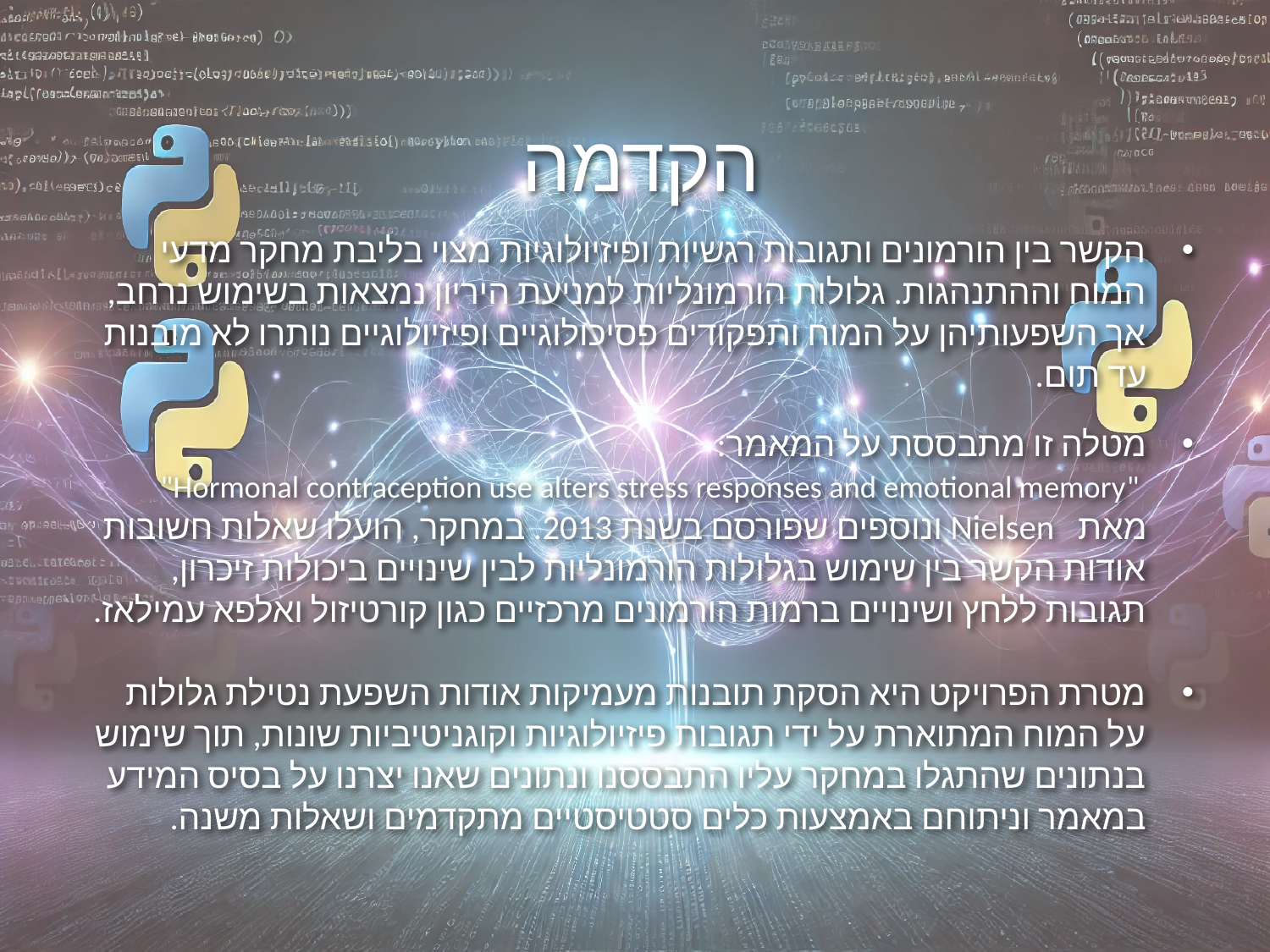

# הקדמה
הקשר בין הורמונים ותגובות רגשיות ופיזיולוגיות מצוי בליבת מחקר מדעי המוח וההתנהגות. גלולות הורמונליות למניעת היריון נמצאות בשימוש נרחב, אך השפעותיהן על המוח ותפקודים פסיכולוגיים ופיזיולוגיים נותרו לא מובנות עד תום.
מטלה זו מתבססת על המאמר:
 "Hormonal contraception use alters stress responses and emotional memory"
מאת   Nielsen ונוספים שפורסם בשנת 2013. במחקר, הועלו שאלות חשובות אודות הקשר בין שימוש בגלולות הורמונליות לבין שינויים ביכולות זיכרון, תגובות ללחץ ושינויים ברמות הורמונים מרכזיים כגון קורטיזול ואלפא עמילאז.
מטרת הפרויקט היא הסקת תובנות מעמיקות אודות השפעת נטילת גלולות על המוח המתוארת על ידי תגובות פיזיולוגיות וקוגניטיביות שונות, תוך שימוש בנתונים שהתגלו במחקר עליו התבססנו ונתונים שאנו יצרנו על בסיס המידע במאמר וניתוחם באמצעות כלים סטטיסטיים מתקדמים ושאלות משנה.